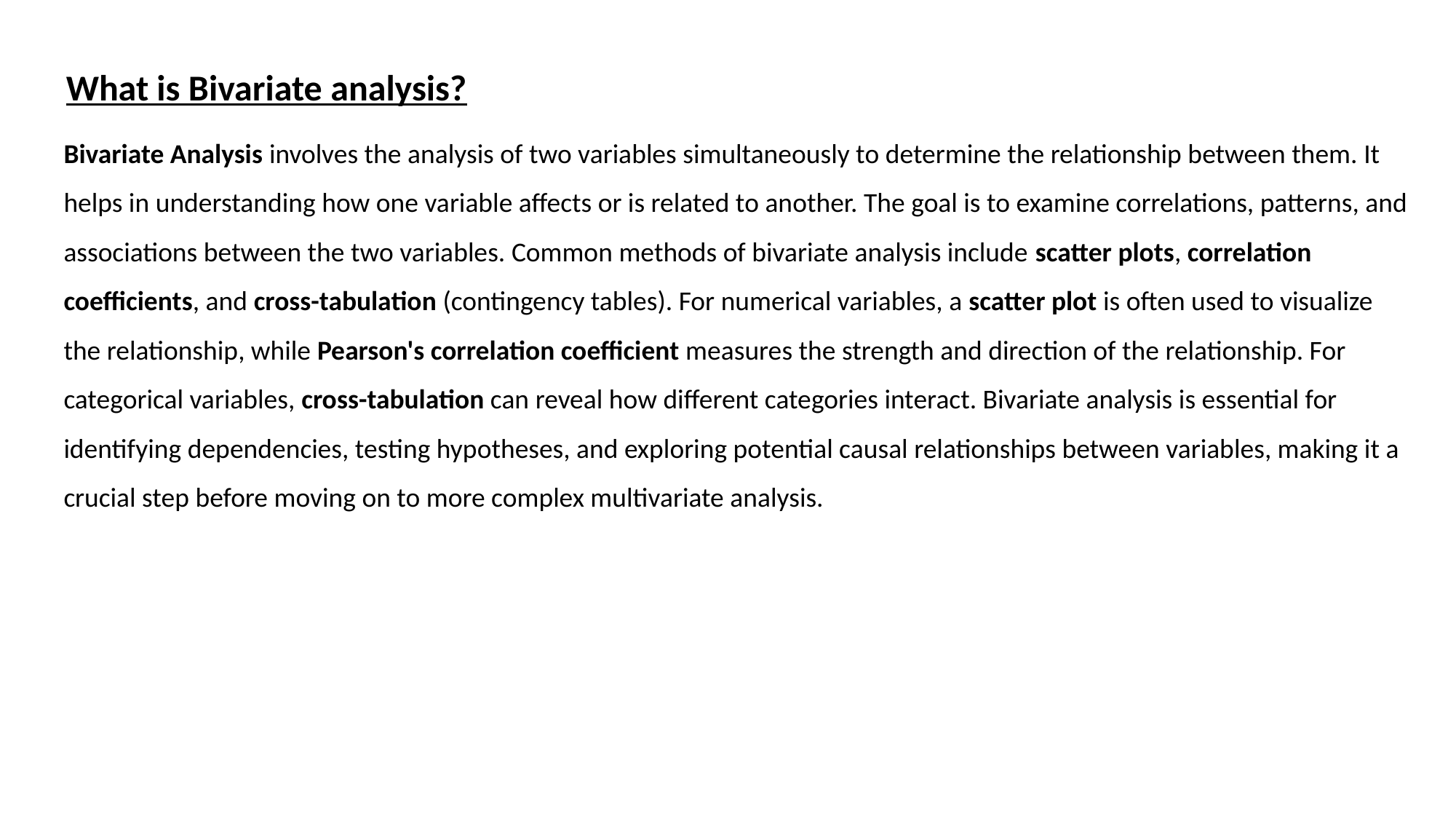

What is Bivariate analysis?
Bivariate Analysis involves the analysis of two variables simultaneously to determine the relationship between them. It helps in understanding how one variable affects or is related to another. The goal is to examine correlations, patterns, and associations between the two variables. Common methods of bivariate analysis include scatter plots, correlation coefficients, and cross-tabulation (contingency tables). For numerical variables, a scatter plot is often used to visualize the relationship, while Pearson's correlation coefficient measures the strength and direction of the relationship. For categorical variables, cross-tabulation can reveal how different categories interact. Bivariate analysis is essential for identifying dependencies, testing hypotheses, and exploring potential causal relationships between variables, making it a crucial step before moving on to more complex multivariate analysis.